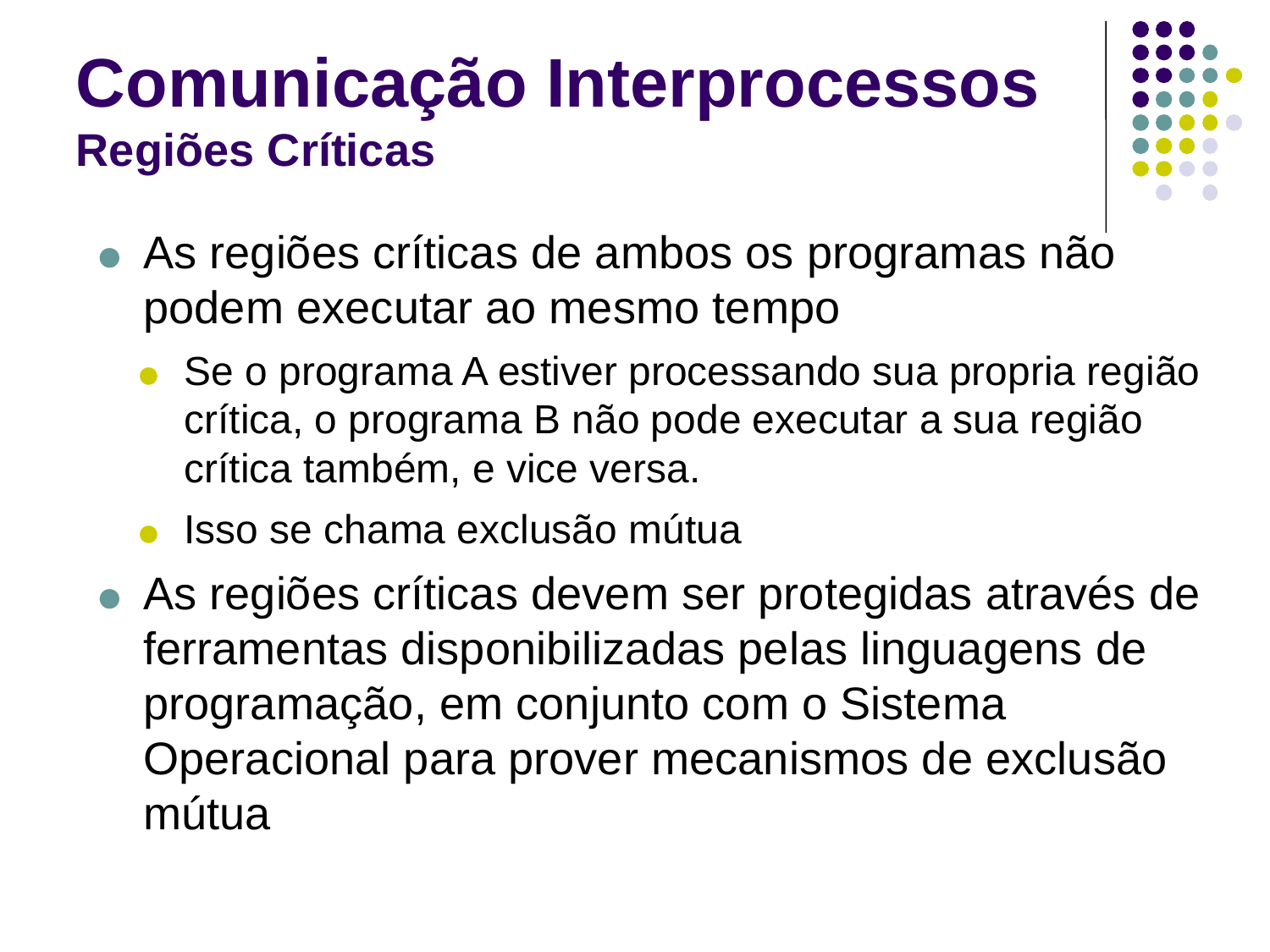

# Comunicação Interprocessos Regiões Críticas
As regiões críticas de ambos os programas não podem executar ao mesmo tempo
Se o programa A estiver processando sua propria região crítica, o programa B não pode executar a sua região crítica também, e vice versa.
Isso se chama exclusão mútua
As regiões críticas devem ser protegidas através de ferramentas disponibilizadas pelas linguagens de programação, em conjunto com o Sistema Operacional para prover mecanismos de exclusão mútua